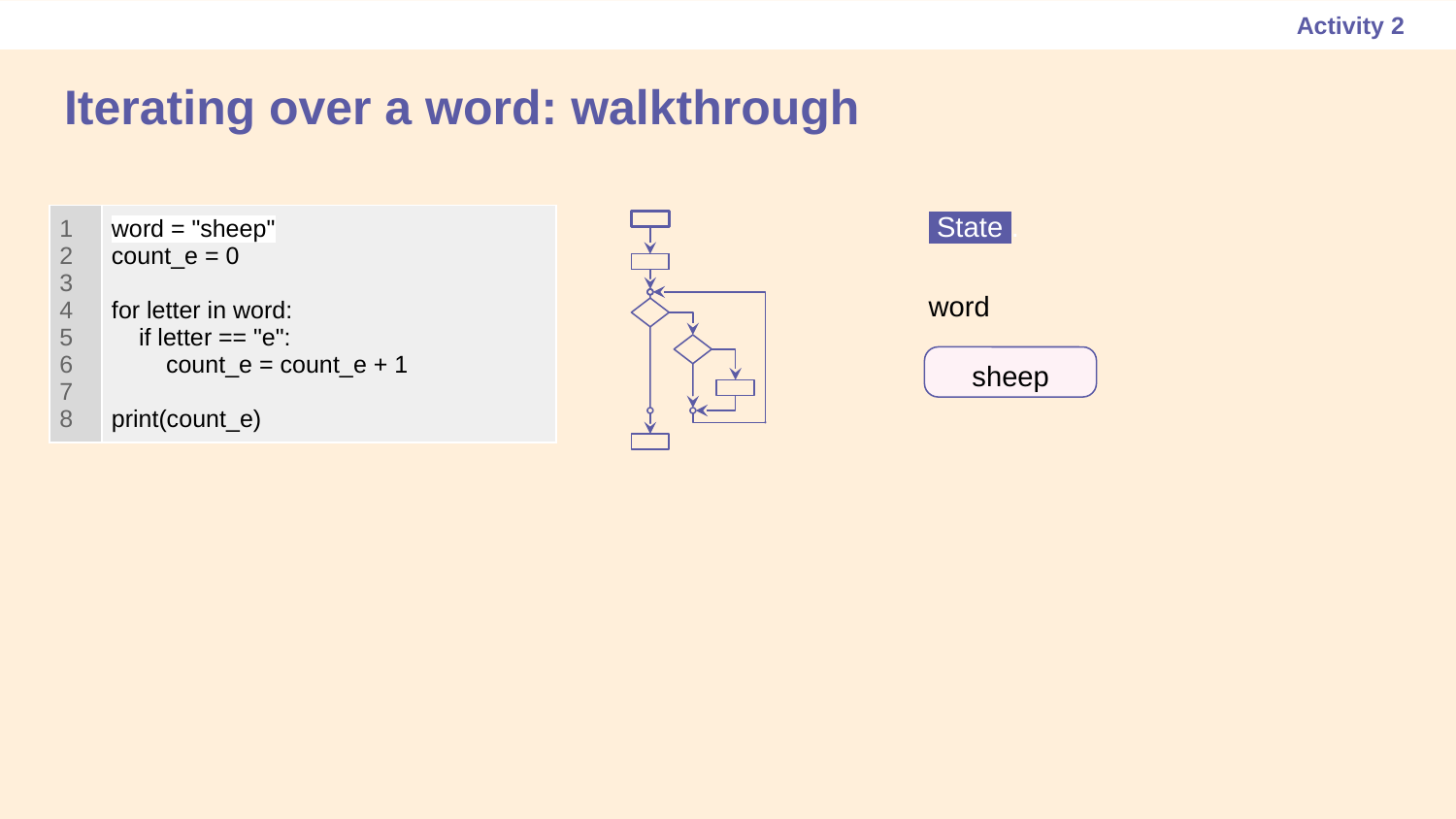

Activity 2
Iterating over a word: walkthrough
 State .
| 1 2 3 4 5 6 7 8 | word = "sheep" count\_e = 0 for letter in word: if letter == "e": count\_e = count\_e + 1 print(count\_e) |
| --- | --- |

word

sheep